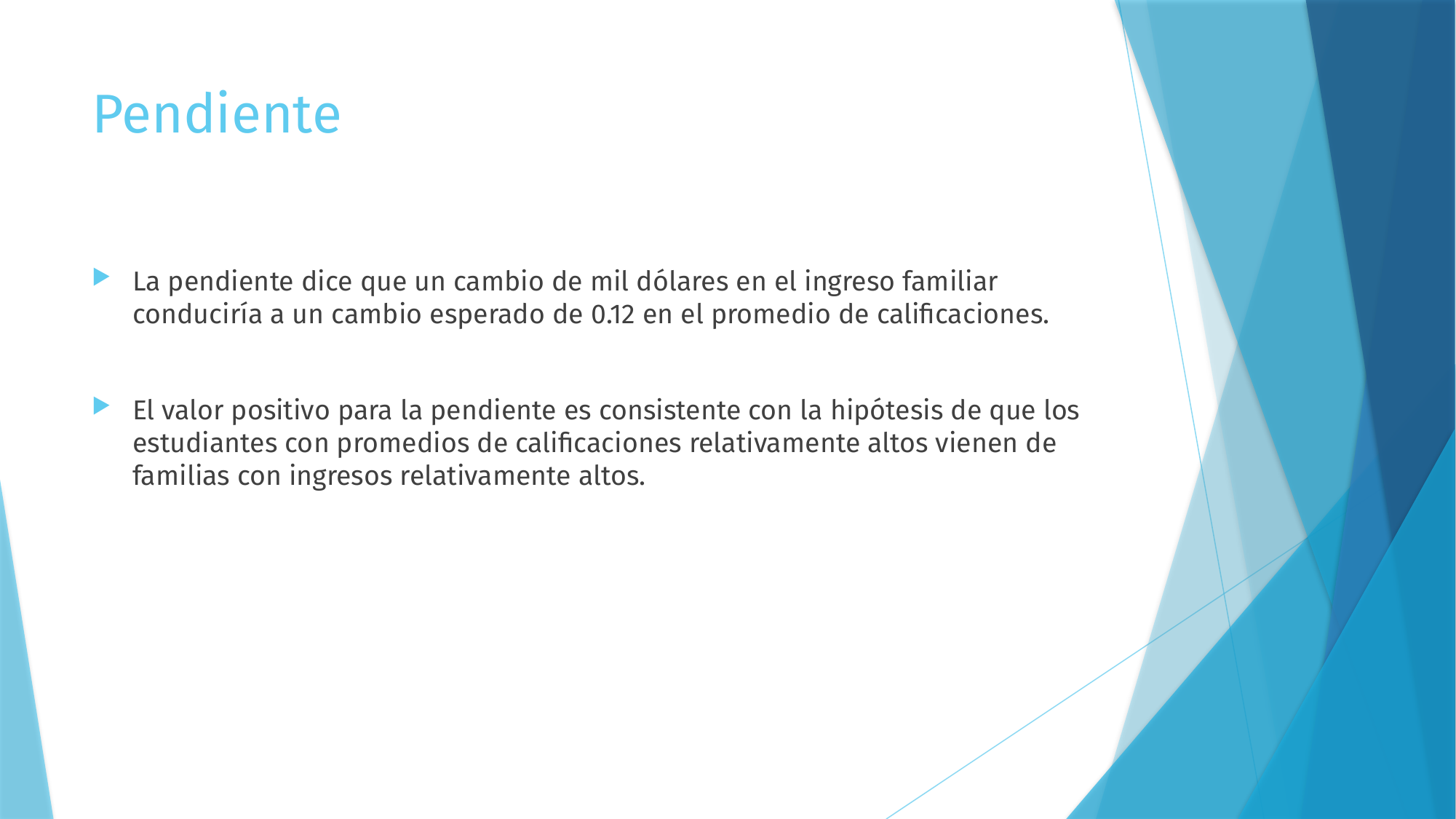

# Pendiente
La pendiente dice que un cambio de mil dólares en el ingreso familiar conduciría a un cambio esperado de 0.12 en el promedio de calificaciones.

El valor positivo para la pendiente es consistente con la hipótesis de que los estudiantes con promedios de calificaciones relativamente altos vienen de familias con ingresos relativamente altos.